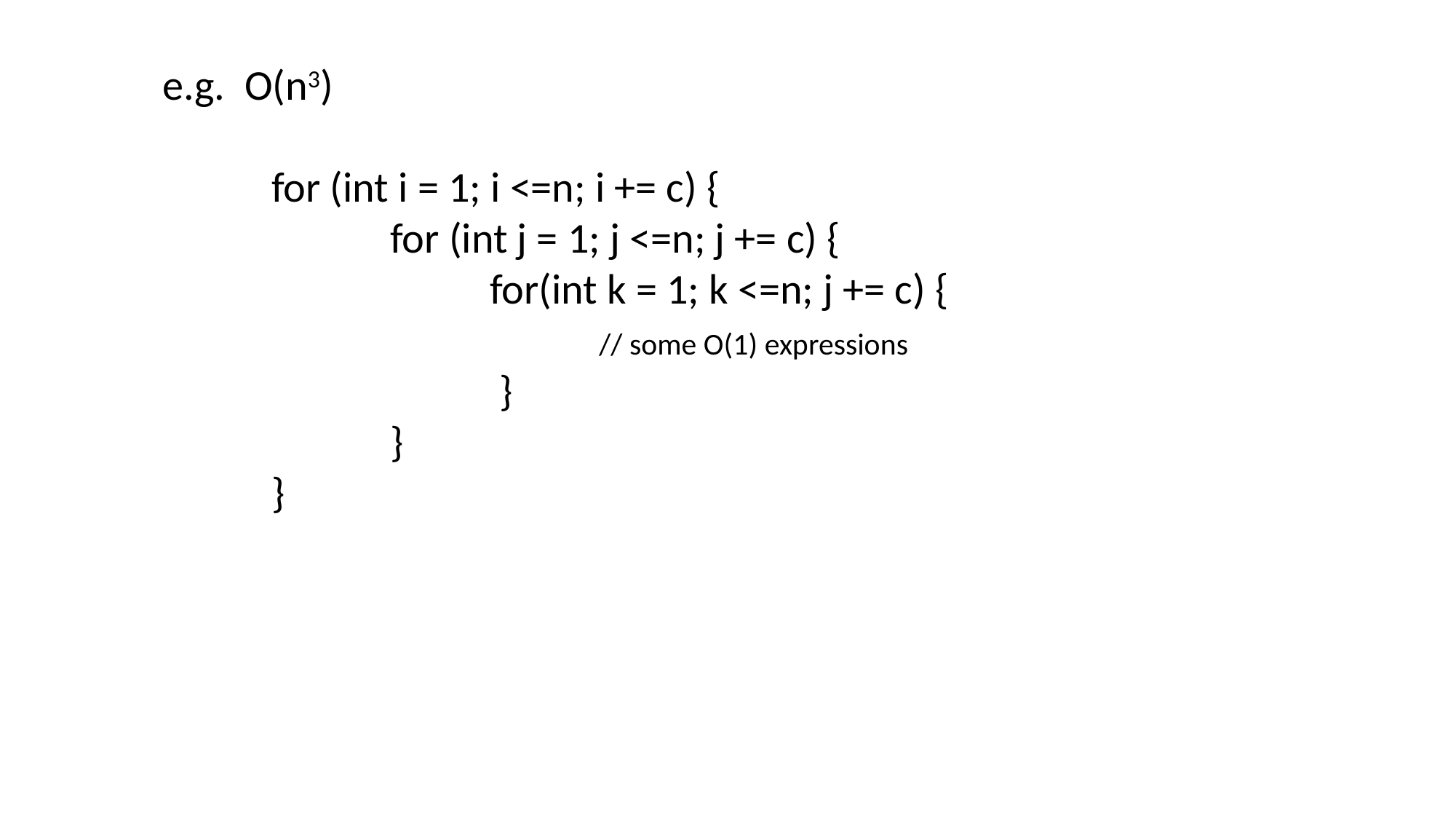

e.g.  O(n3)

		for (int i = 1; i <=n; i += c) {
			 for (int j = 1; j <=n; j += c) {
				for(int k = 1; k <=n; j += c) {
				 	// some O(1) expressions
				 }
			 }
		}